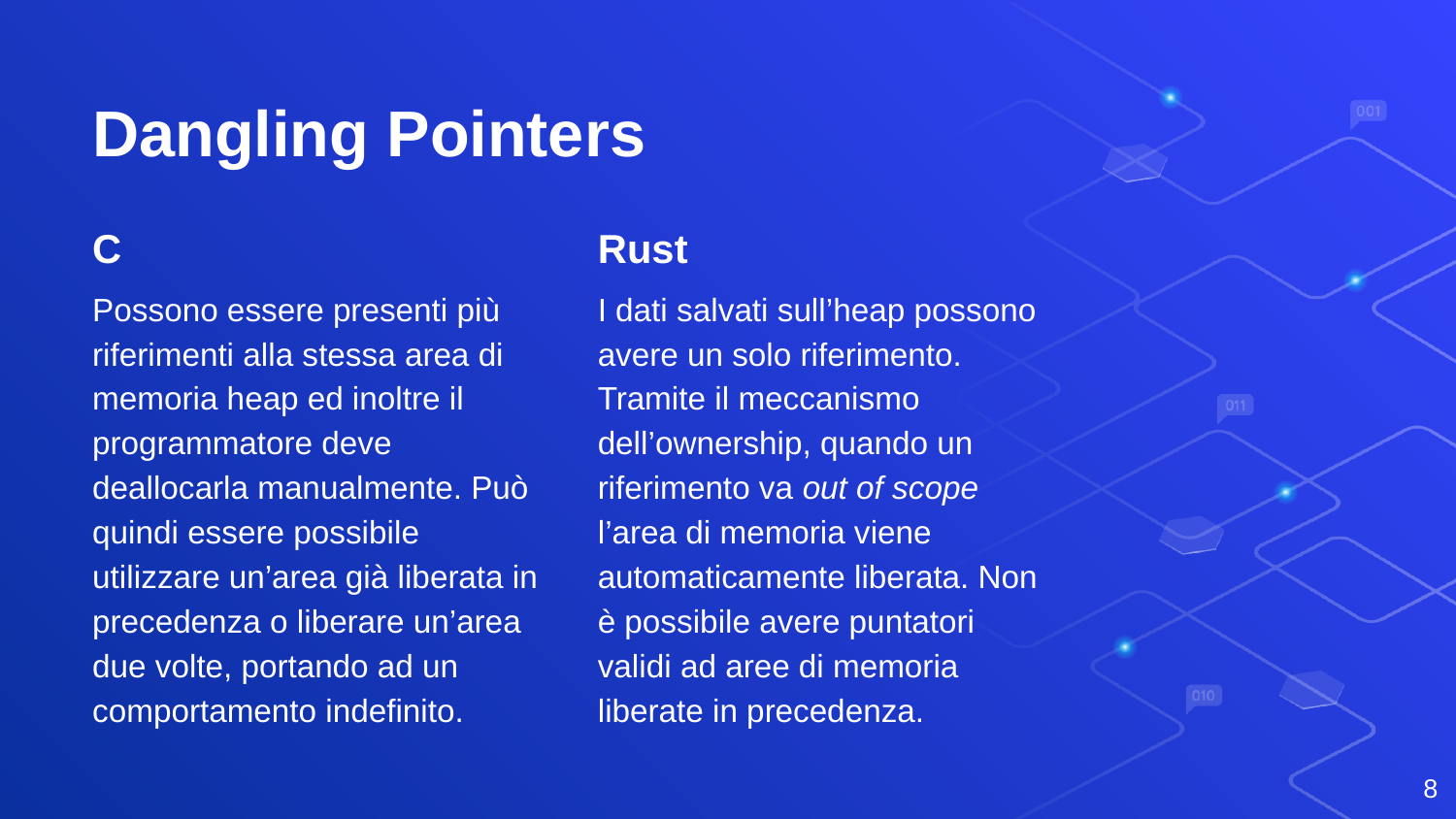

# Dangling Pointers
C
Possono essere presenti più riferimenti alla stessa area di memoria heap ed inoltre il programmatore deve deallocarla manualmente. Può quindi essere possibile utilizzare un’area già liberata in precedenza o liberare un’area due volte, portando ad un comportamento indefinito.
Rust
I dati salvati sull’heap possono avere un solo riferimento. Tramite il meccanismo dell’ownership, quando un riferimento va out of scope l’area di memoria viene automaticamente liberata. Non è possibile avere puntatori validi ad aree di memoria liberate in precedenza.
8